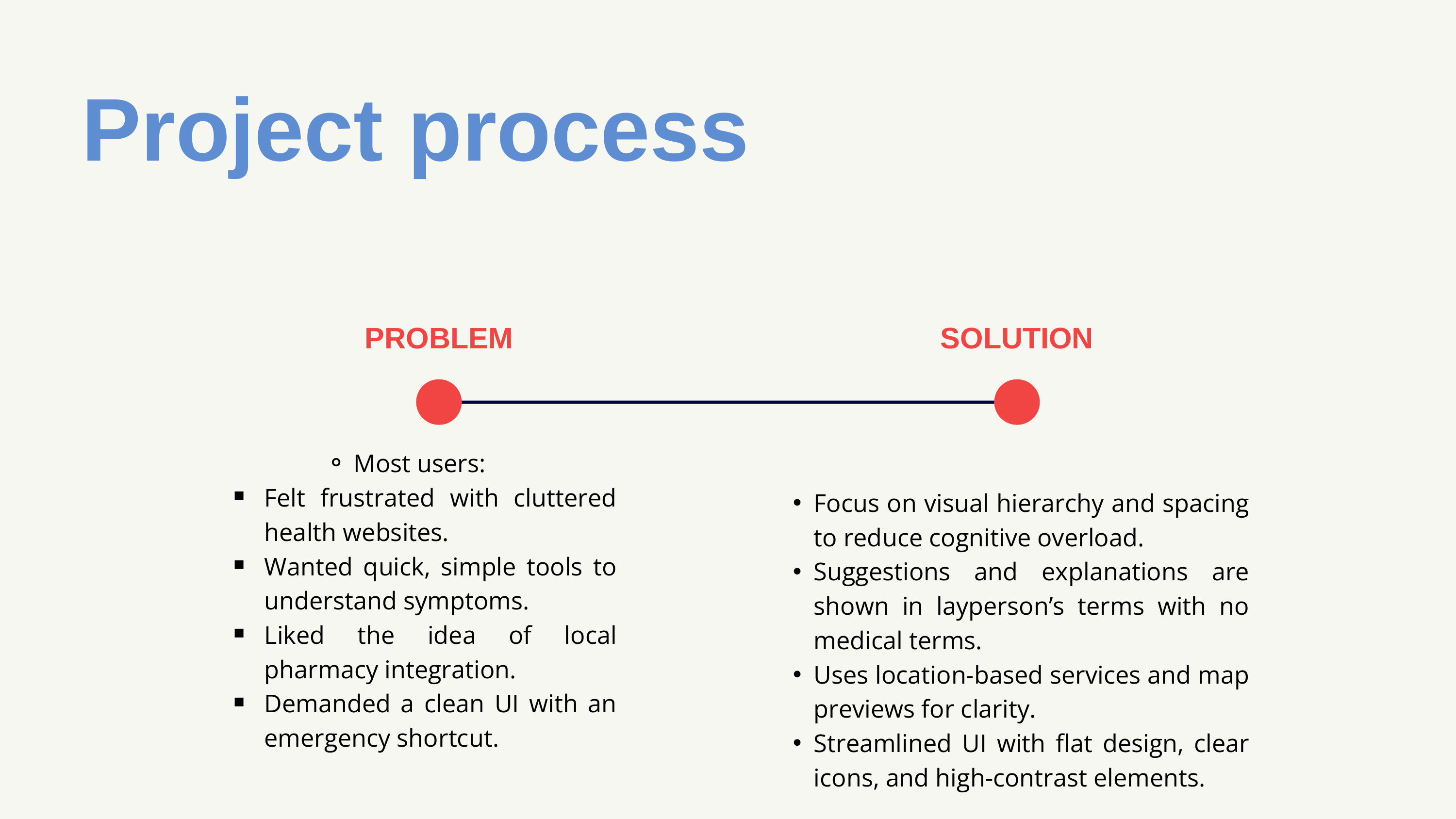

Project process
PROBLEM
SOLUTION

Most users:
Felt frustrated with cluttered health websites.
Wanted quick, simple tools to understand symptoms.
Liked the idea of local pharmacy integration.
Demanded a clean UI with an emergency shortcut.

Focus on visual hierarchy and spacing to reduce cognitive overload.
Suggestions and explanations are shown in layperson’s terms with no medical terms.
Uses location-based services and map previews for clarity.
Streamlined UI with flat design, clear icons, and high-contrast elements.